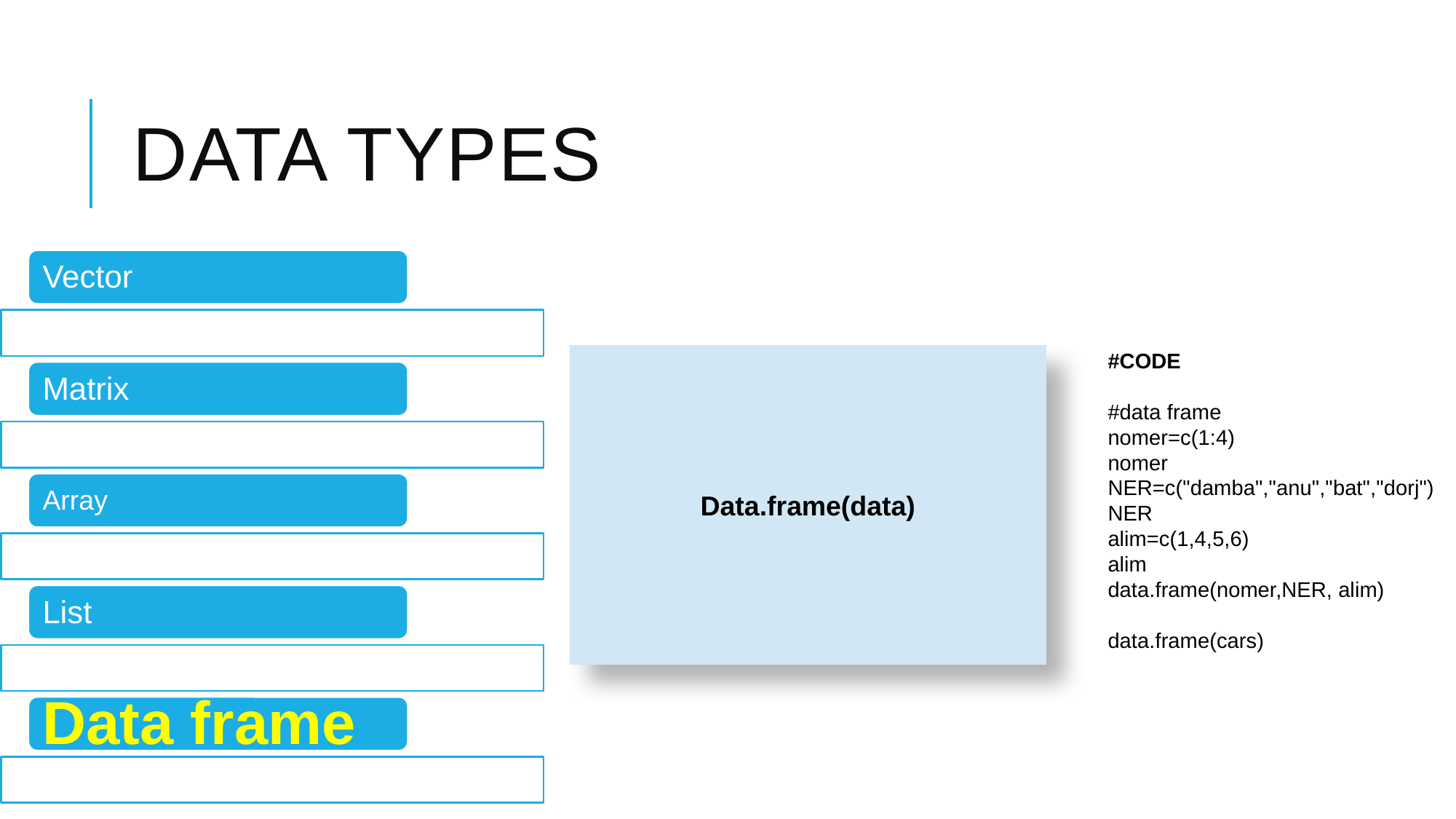

# Data types

Vector
List
Data frame
Matrix
Array
#CODE

#data frame
nomer=c(1:4)
nomer
NER=c("damba","anu","bat","dorj")
NER
alim=c(1,4,5,6)
alim
data.frame(nomer,NER, alim)

data.frame(cars)
Data.frame(data)